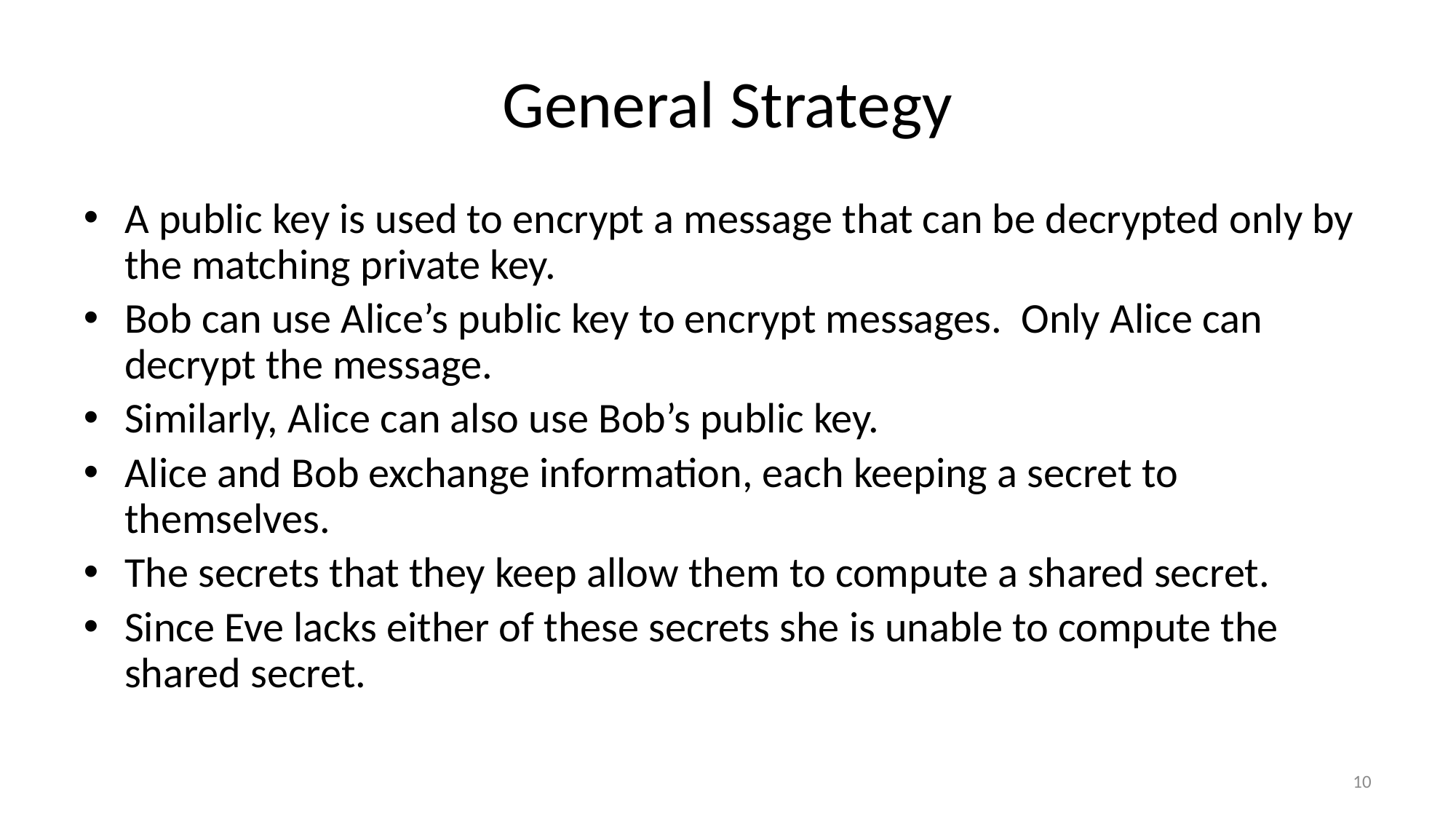

# General Strategy
A public key is used to encrypt a message that can be decrypted only by the matching private key.
Bob can use Alice’s public key to encrypt messages.  Only Alice can decrypt the message.
Similarly, Alice can also use Bob’s public key.
Alice and Bob exchange information, each keeping a secret to themselves.
The secrets that they keep allow them to compute a shared secret.
Since Eve lacks either of these secrets she is unable to compute the shared secret.

10